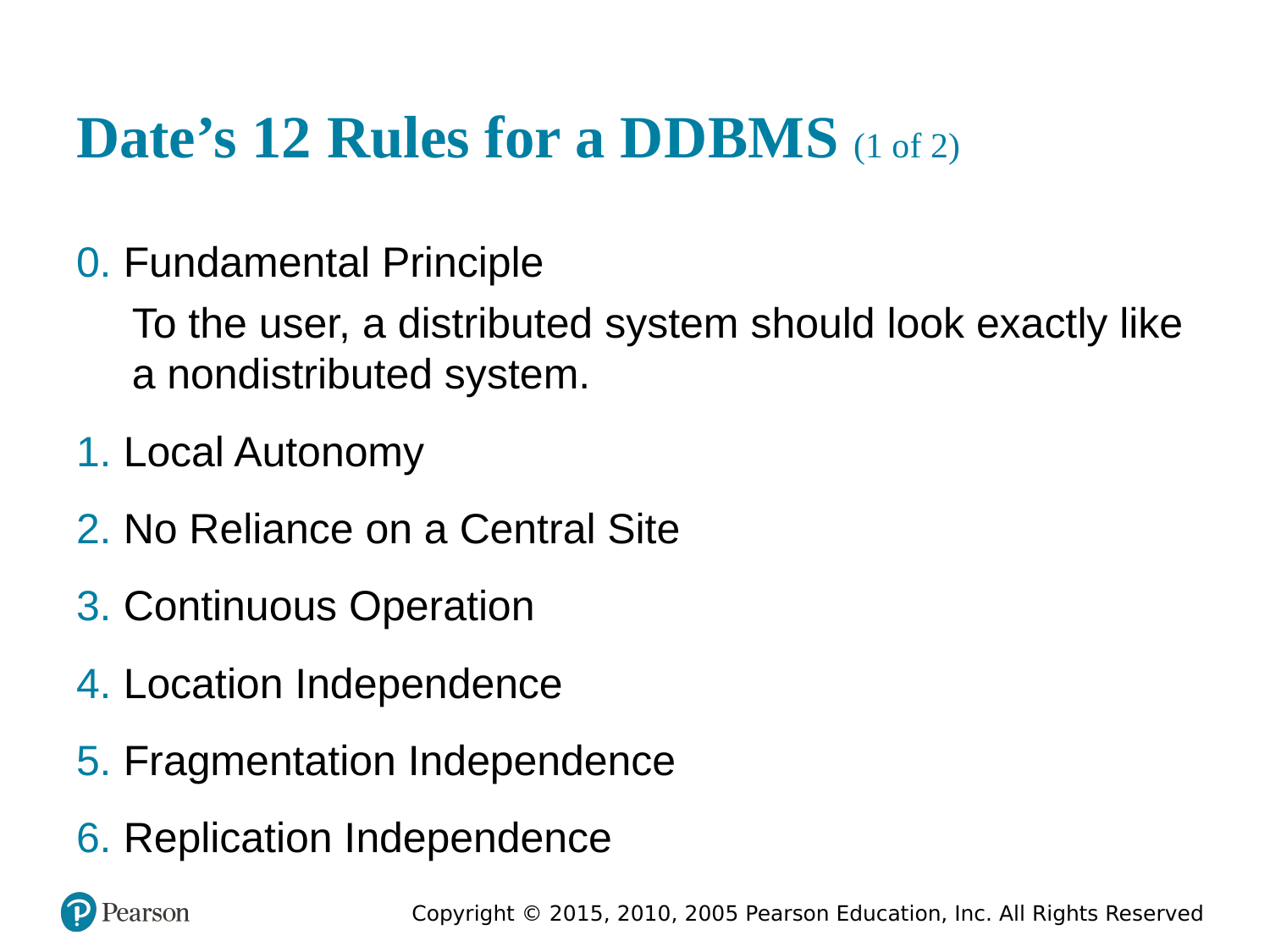

# Date’s 12 Rules for a D D B M S (1 of 2)
0. Fundamental Principle
To the user, a distributed system should look exactly like a nondistributed system.
1. Local Autonomy
2. No Reliance on a Central Site
3. Continuous Operation
4. Location Independence
5. Fragmentation Independence
6. Replication Independence